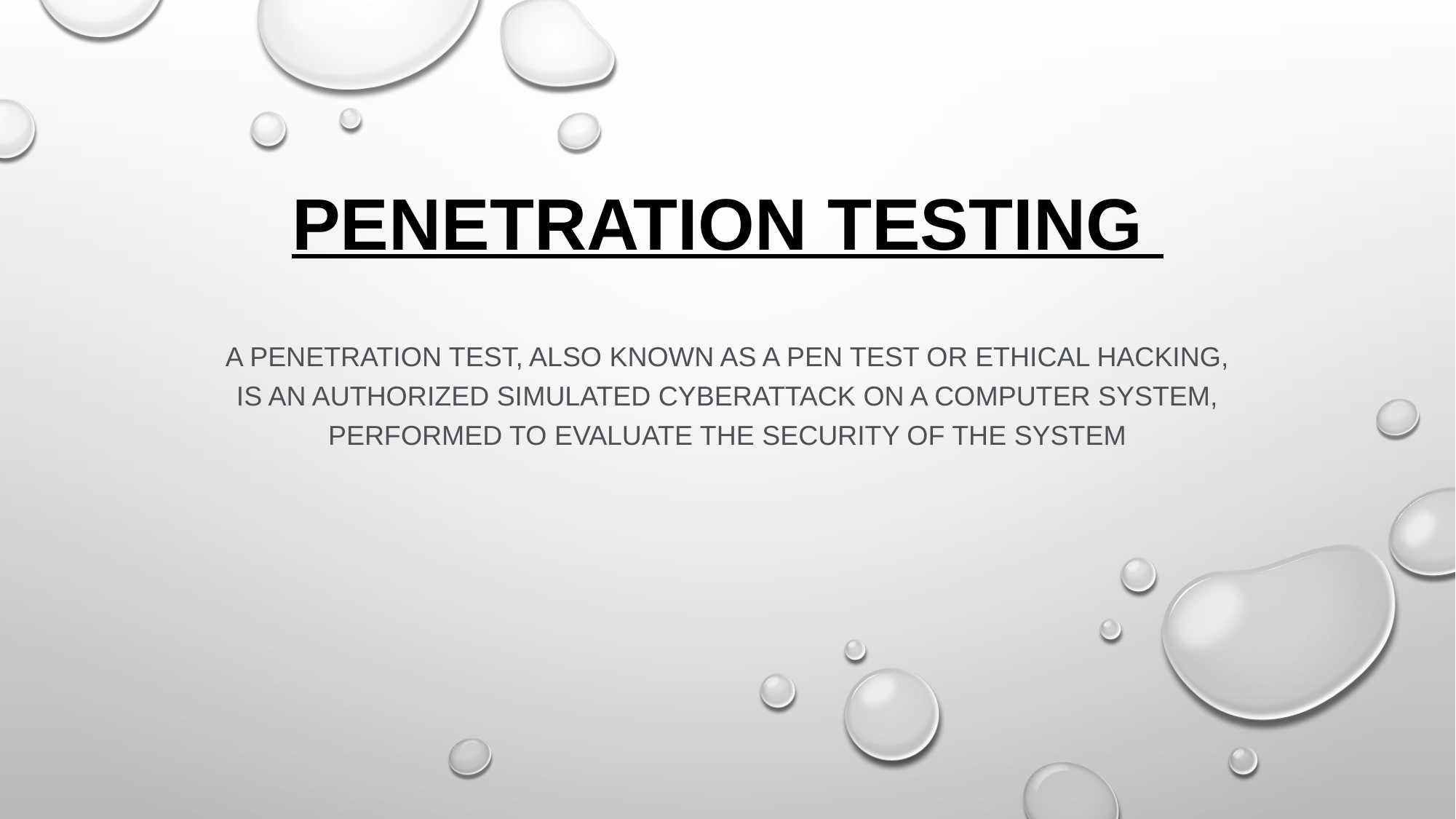

# PENETRATION TESTING
A penetration test, also known as a pen test or ethical hacking, is an authorized simulated cyberattack on a computer system, performed to evaluate the security of the system